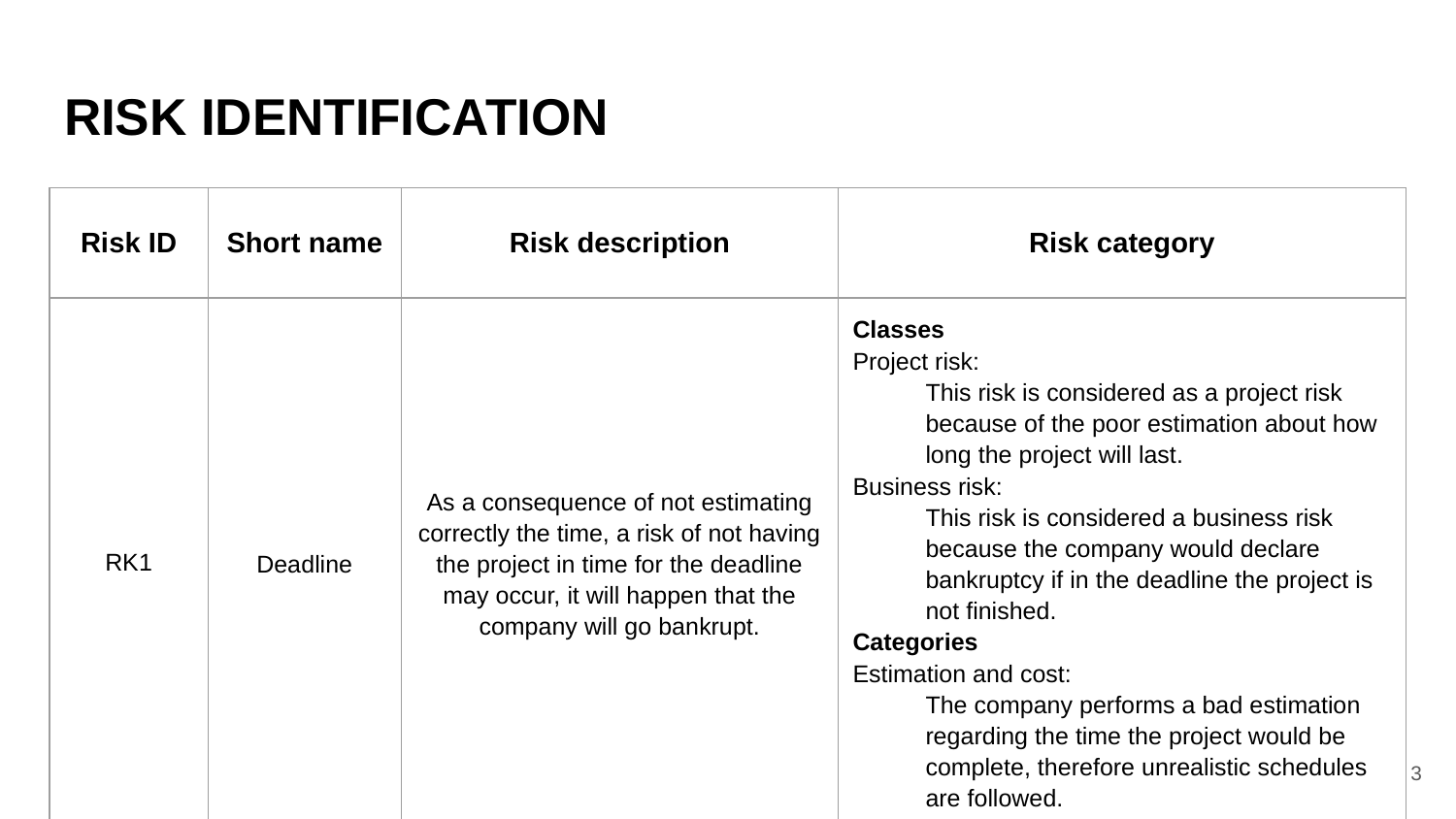

# RISK IDENTIFICATION
| Risk ID | Short name | Risk description | Risk category |
| --- | --- | --- | --- |
| RK1 | Deadline | As a consequence of not estimating correctly the time, a risk of not having the project in time for the deadline may occur, it will happen that the company will go bankrupt. | Classes Project risk: This risk is considered as a project risk because of the poor estimation about how long the project will last. Business risk: This risk is considered a business risk because the company would declare bankruptcy if in the deadline the project is not finished. Categories Estimation and cost: The company performs a bad estimation regarding the time the project would be complete, therefore unrealistic schedules are followed. |
3